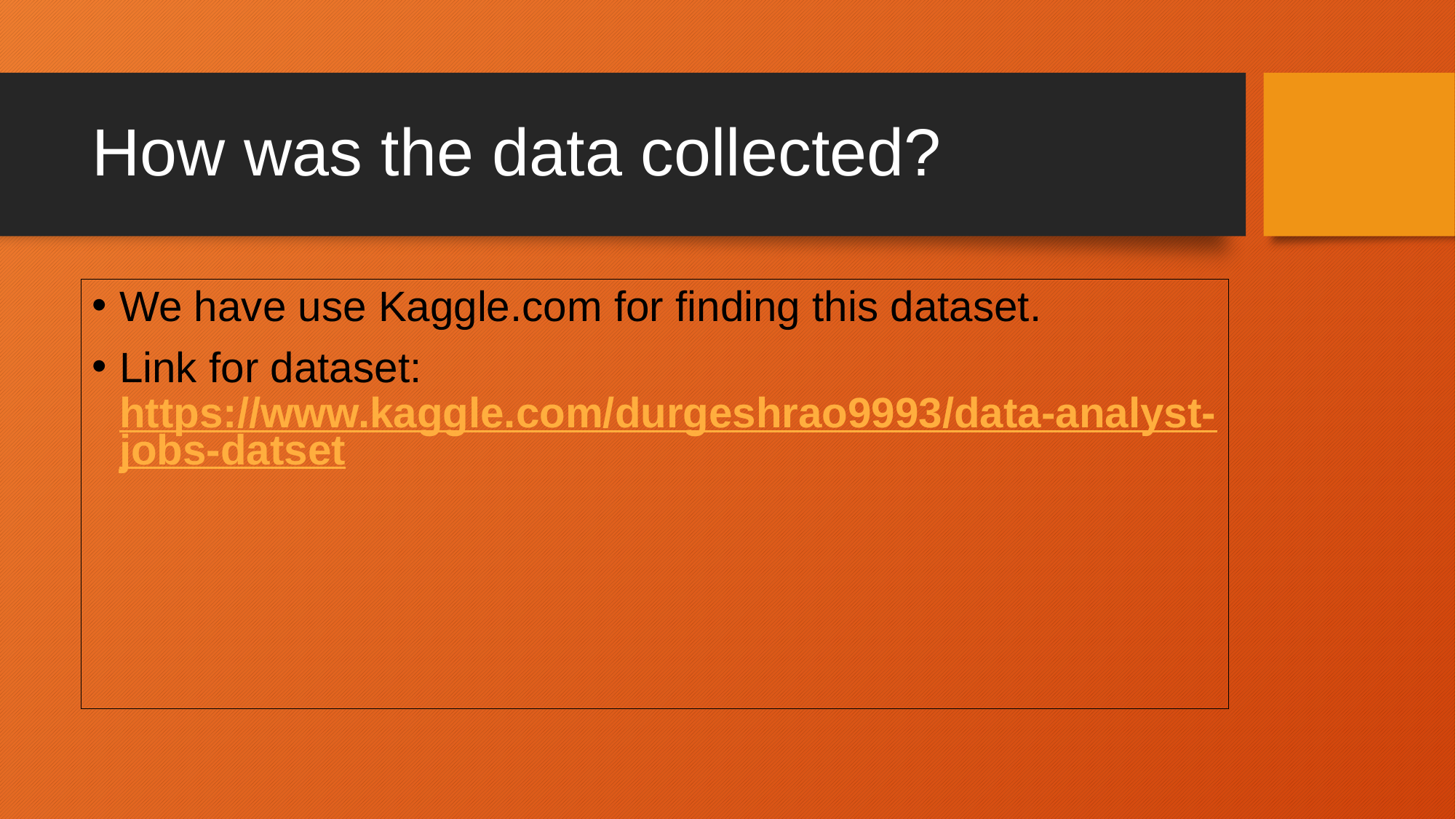

# How was the data collected?
We have use Kaggle.com for finding this dataset.
Link for dataset: https://www.kaggle.com/durgeshrao9993/data-analyst-jobs-datset